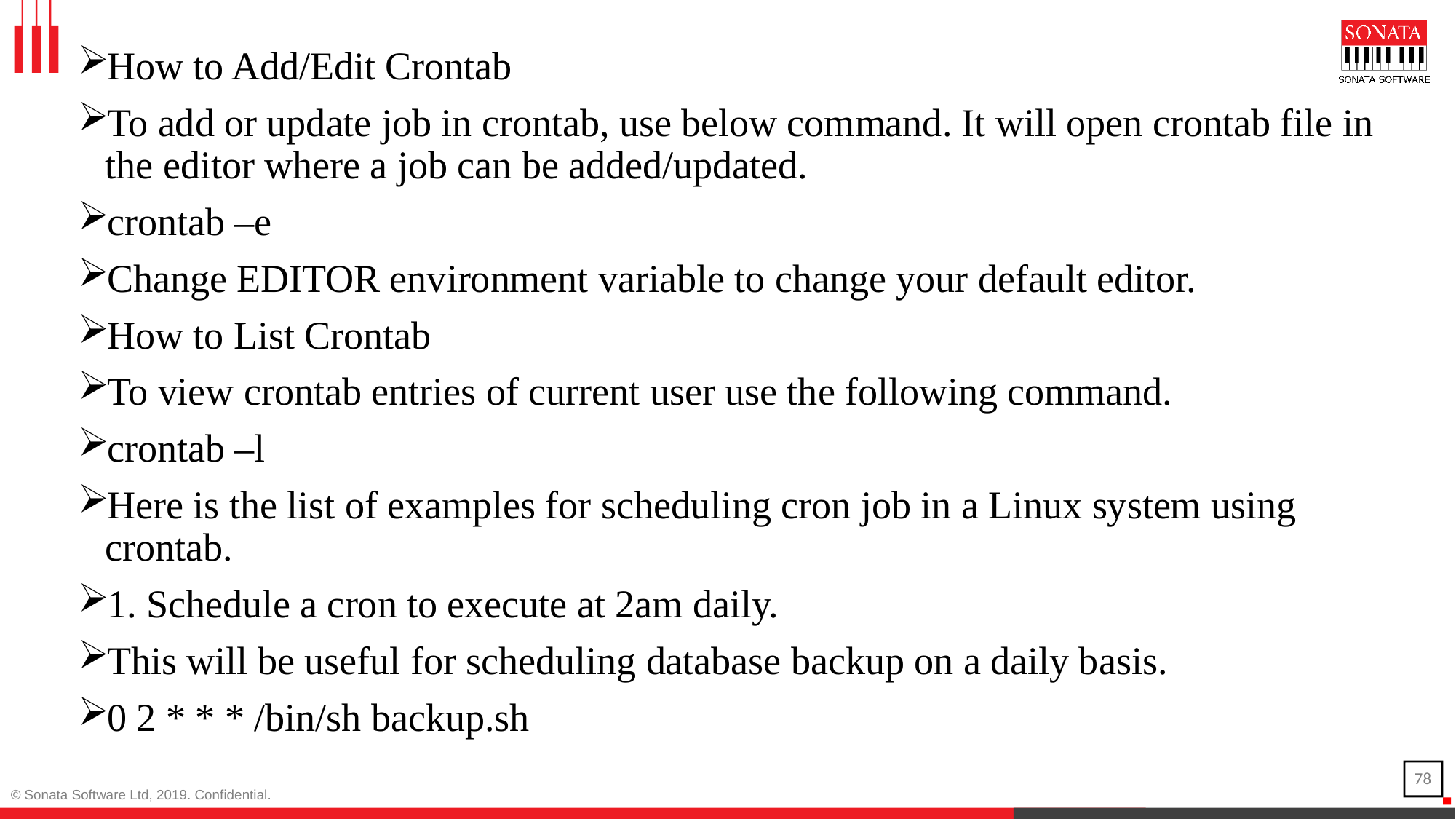

How to Add/Edit Crontab
To add or update job in crontab, use below command. It will open crontab file in the editor where a job can be added/updated.
crontab –e
Change EDITOR environment variable to change your default editor.
How to List Crontab
To view crontab entries of current user use the following command.
crontab –l
Here is the list of examples for scheduling cron job in a Linux system using crontab.
1. Schedule a cron to execute at 2am daily.
This will be useful for scheduling database backup on a daily basis.
0 2 * * * /bin/sh backup.sh